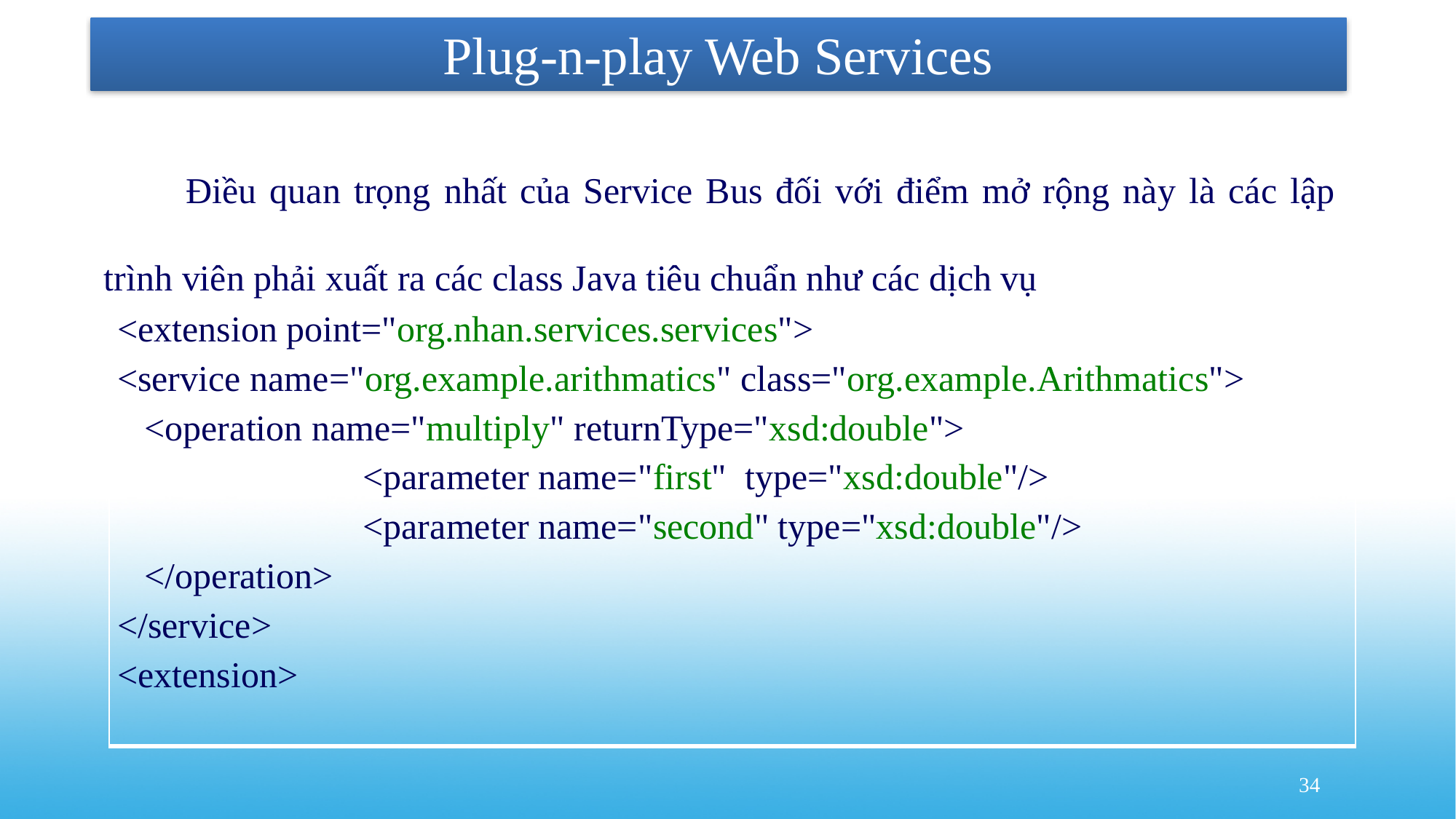

# Plug-n-play Web Services
Điều quan trọng nhất của Service Bus đối với điểm mở rộng này là các lập trình viên phải xuất ra các class Java tiêu chuẩn như các dịch vụ

| <extension point="org.nhan.services.services"> <service name="org.example.arithmatics" class="org.example.Arithmatics"> <operation name="multiply" returnType="xsd:double"> <parameter name="first" type="xsd:double"/> <parameter name="second" type="xsd:double"/> </operation> </service> <extension> |
| --- |
34